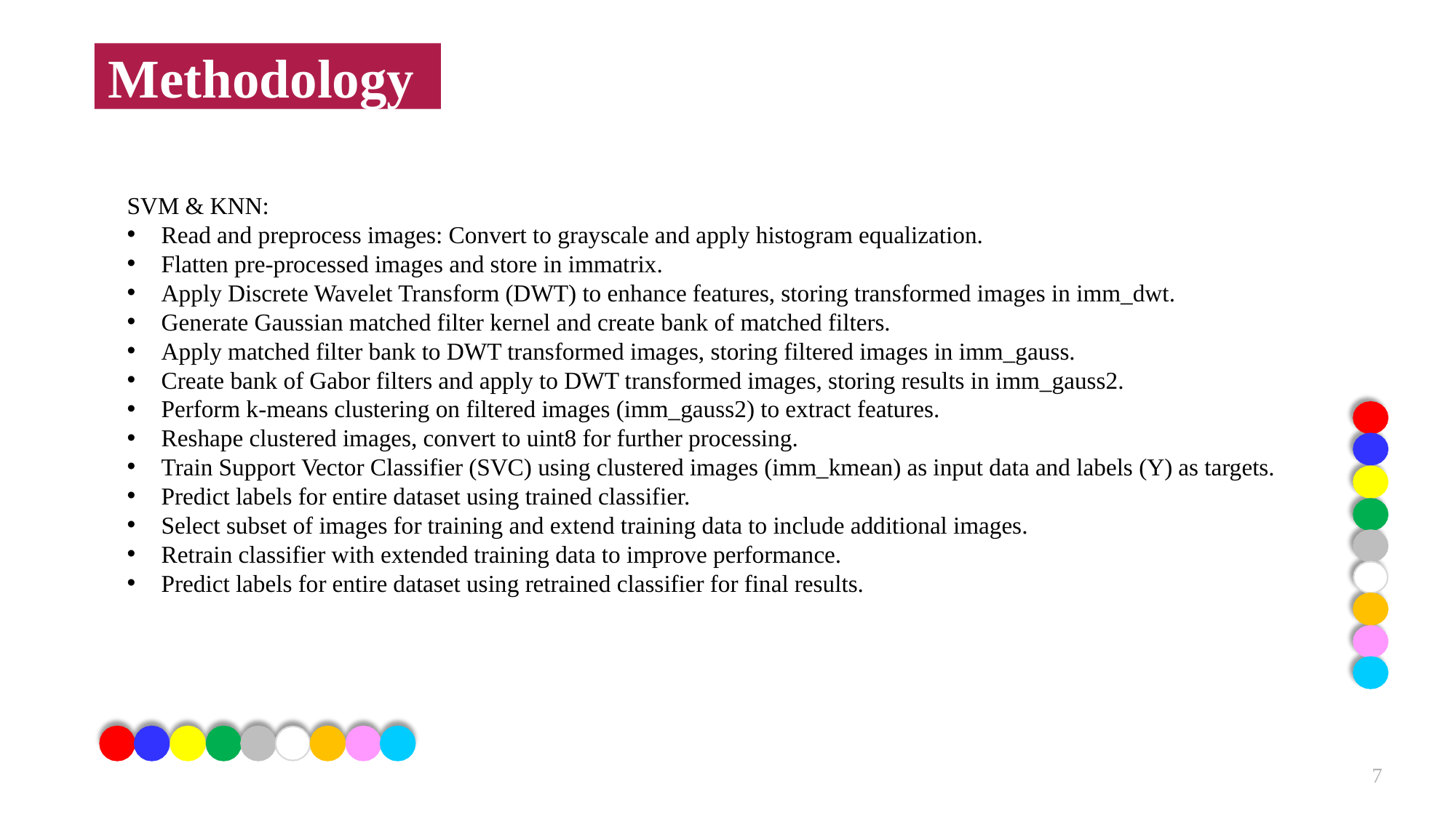

Methodology
SVM & KNN:
Read and preprocess images: Convert to grayscale and apply histogram equalization.
Flatten pre-processed images and store in immatrix.
Apply Discrete Wavelet Transform (DWT) to enhance features, storing transformed images in imm_dwt.
Generate Gaussian matched filter kernel and create bank of matched filters.
Apply matched filter bank to DWT transformed images, storing filtered images in imm_gauss.
Create bank of Gabor filters and apply to DWT transformed images, storing results in imm_gauss2.
Perform k-means clustering on filtered images (imm_gauss2) to extract features.
Reshape clustered images, convert to uint8 for further processing.
Train Support Vector Classifier (SVC) using clustered images (imm_kmean) as input data and labels (Y) as targets.
Predict labels for entire dataset using trained classifier.
Select subset of images for training and extend training data to include additional images.
Retrain classifier with extended training data to improve performance.
Predict labels for entire dataset using retrained classifier for final results.
7